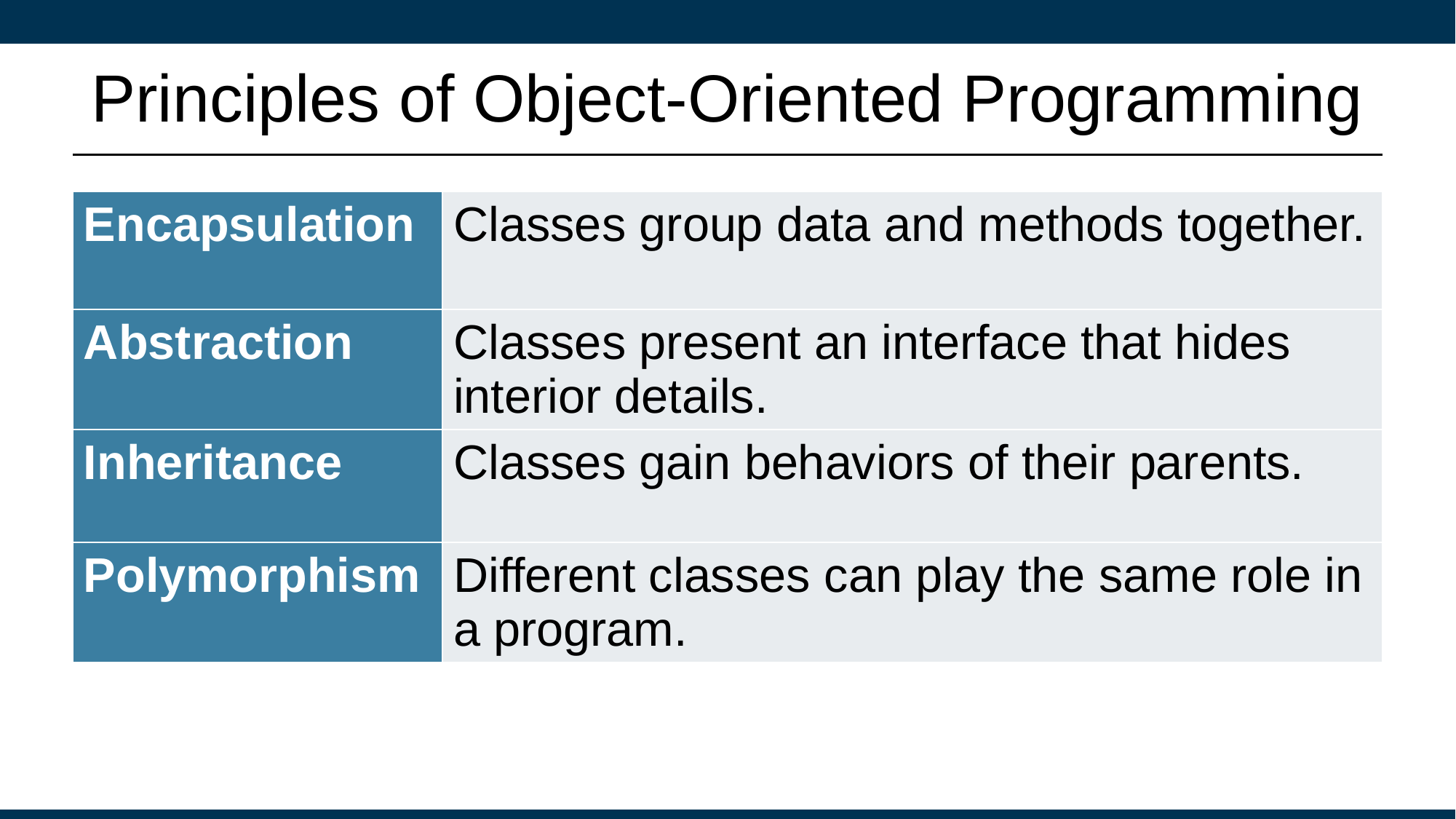

# Principles of Object-Oriented Programming
| Encapsulation | Classes group data and methods together. |
| --- | --- |
| Abstraction | Classes present an interface that hides interior details. |
| Inheritance | Classes gain behaviors of their parents. |
| Polymorphism | Different classes can play the same role in a program. |